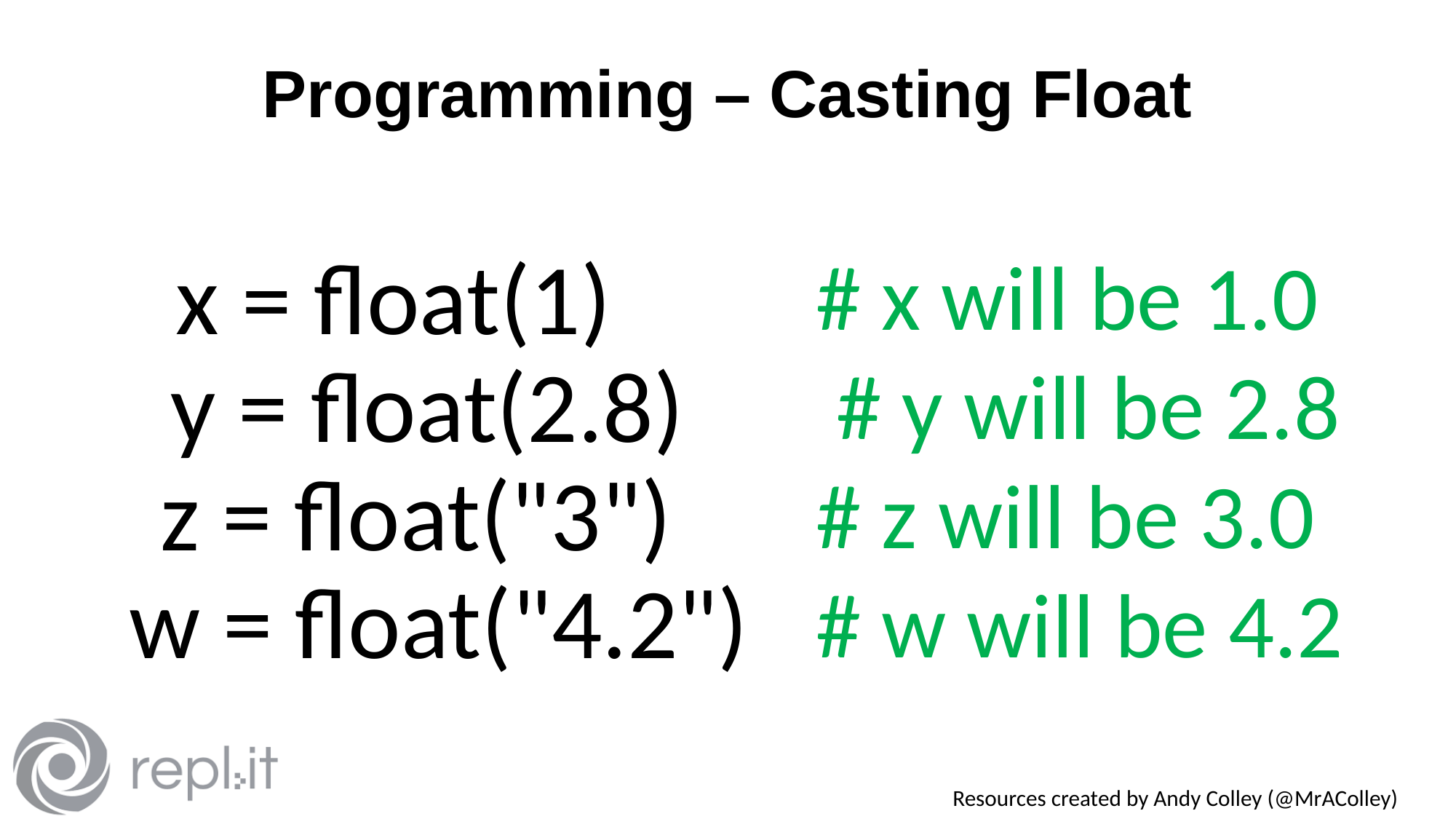

# Programming – Casting Float
# x will be 1.0
 # y will be 2.8
# z will be 3.0
# w will be 4.2
x = float(1)     
y = float(2.8)  
z = float("3")   
w = float("4.2")